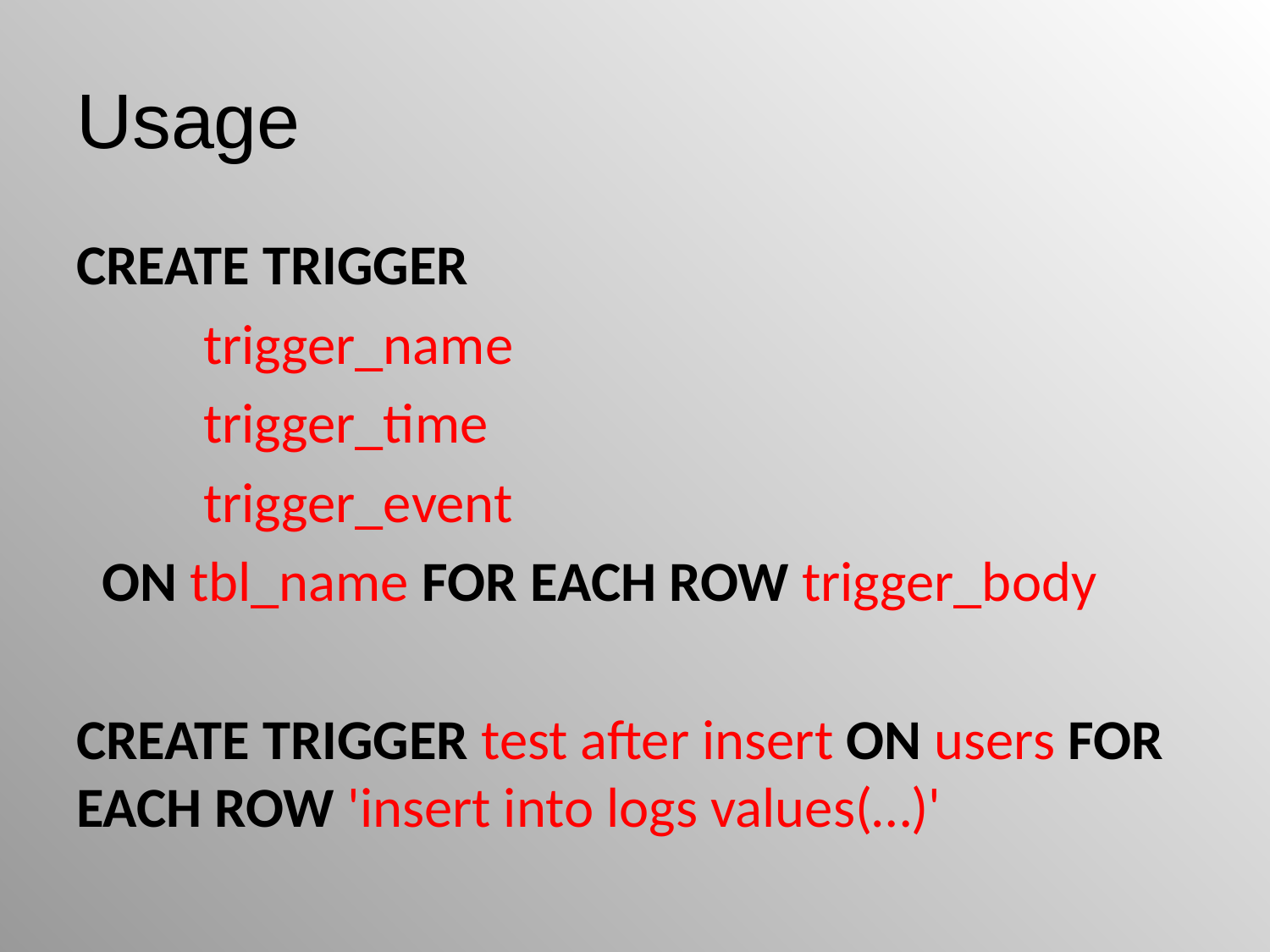

# Usage
CREATE TRIGGER
	trigger_name
	trigger_time
	trigger_event
  ON tbl_name FOR EACH ROW trigger_body

CREATE TRIGGER test after insert ON users FOR EACH ROW 'insert into logs values(…)'